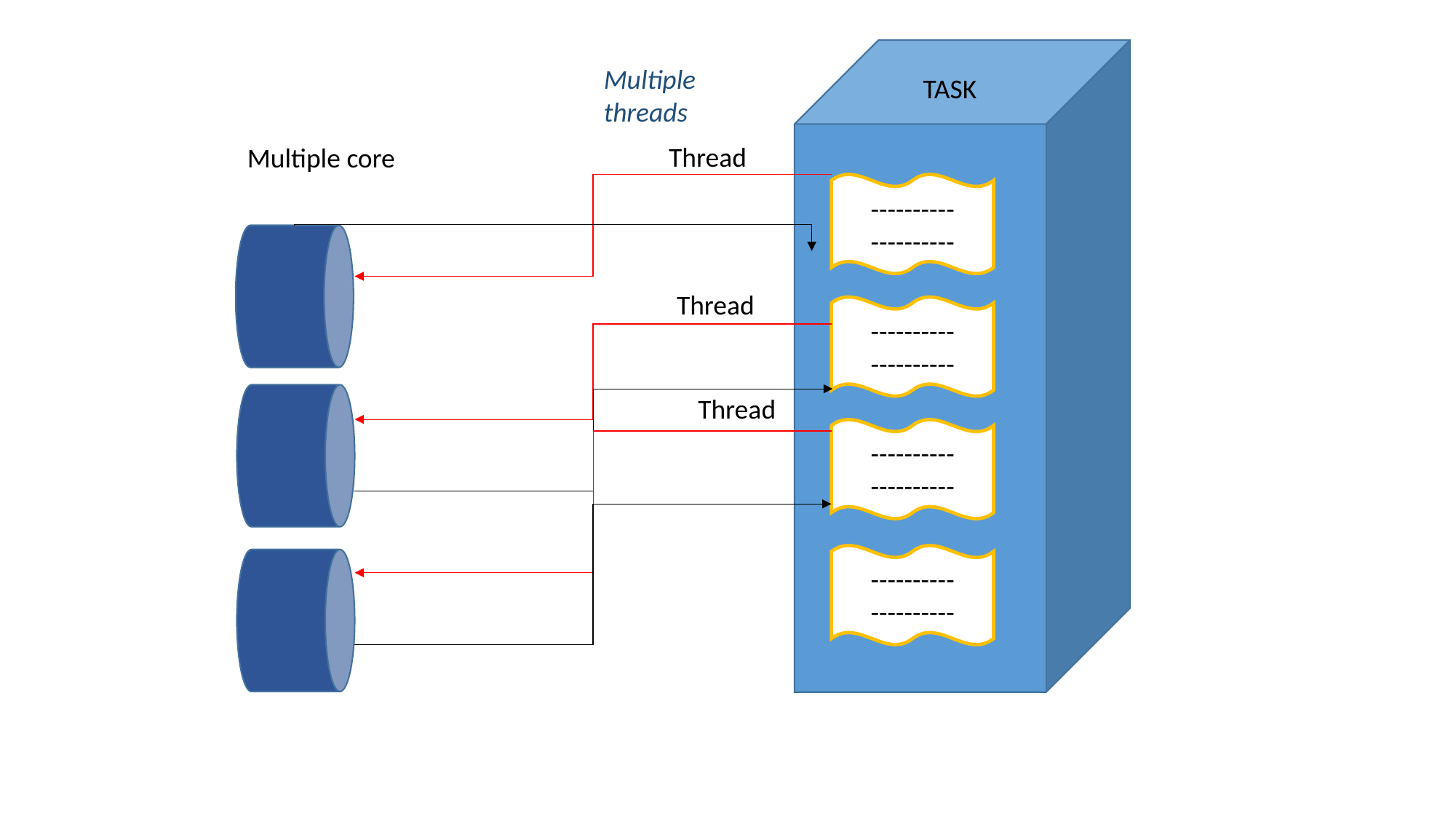

Multiple threads
TASK
Thread
Multiple core
----------
----------

Thread
----------
----------
Thread

----------
----------
----------
----------